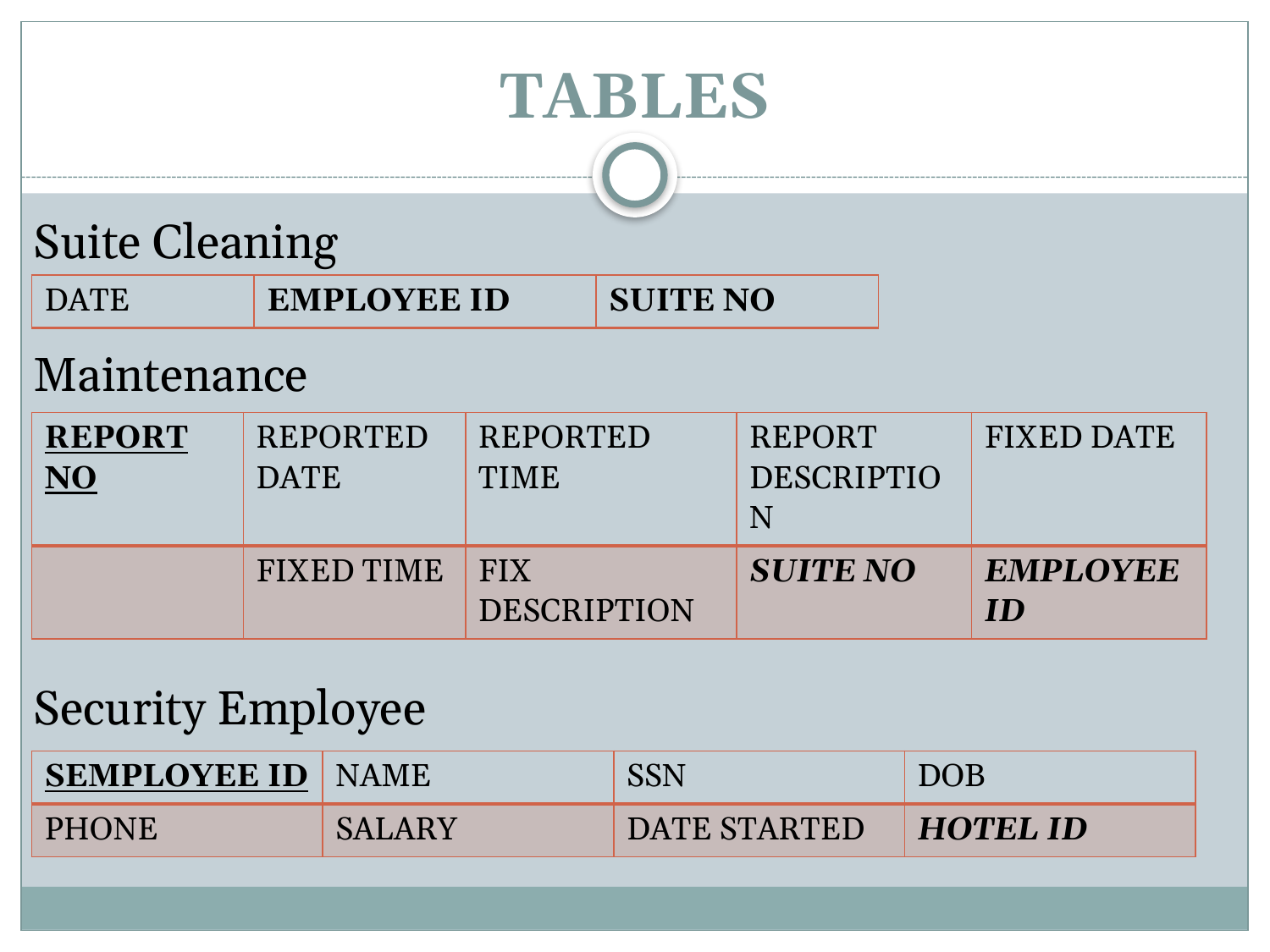

# TABLES

Suite Cleaning

Maintenance

Security Employee

| DATE | EMPLOYEE ID | SUITE NO |
| --- | --- | --- |
| REPORT NO | REPORTED DATE | REPORTED TIME | REPORT DESCRIPTION | FIXED DATE |
| --- | --- | --- | --- | --- |
|  | FIXED TIME | FIX DESCRIPTION | SUITE NO | EMPLOYEE ID |
| SEMPLOYEE ID | NAME | SSN | DOB |
| --- | --- | --- | --- |
| PHONE | SALARY | DATE STARTED | HOTEL ID |